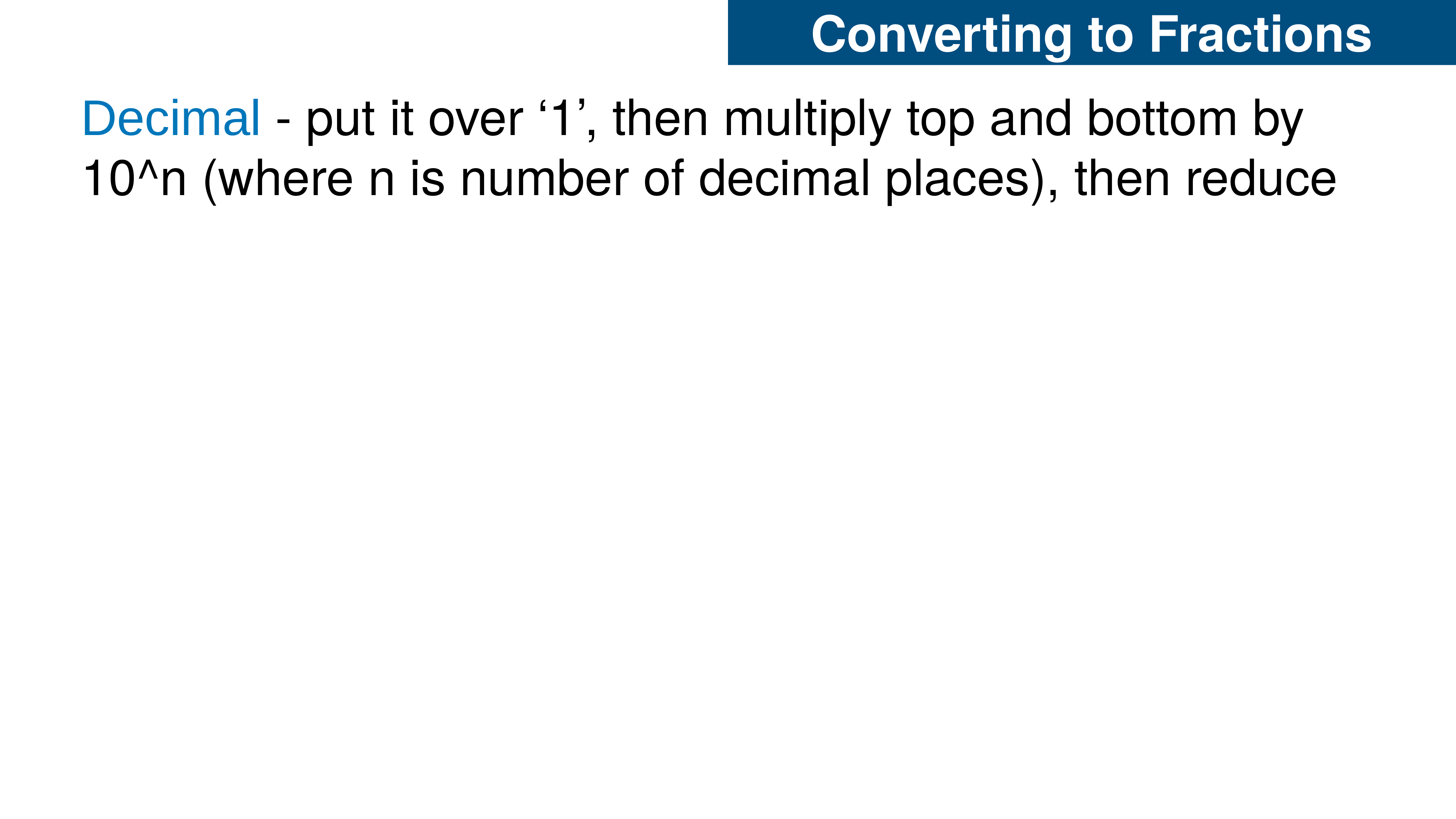

Converting to Fractions
Decimal - put it over ‘1’, then multiply top and bottom by
10^n (where n is number of decimal places), then reduce